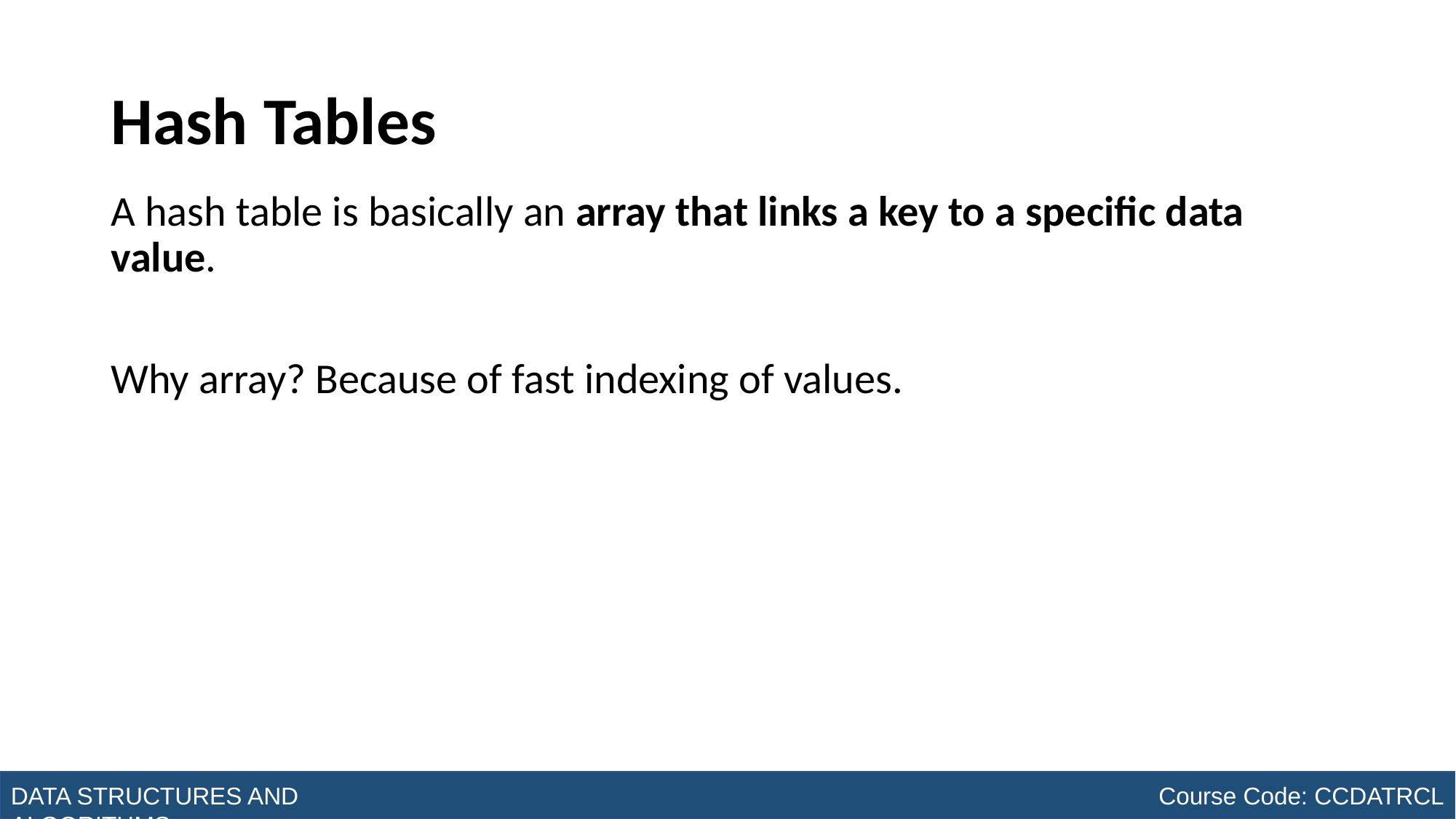

# Hash Tables
A hash table is basically an array that links a key to a specific data value.

Why array? Because of fast indexing of values.

Joseph Marvin R. Imperial
DATA STRUCTURES AND ALGORITHMS
NU College of Computing and Information Technologies
Course Code: CCDATRCL